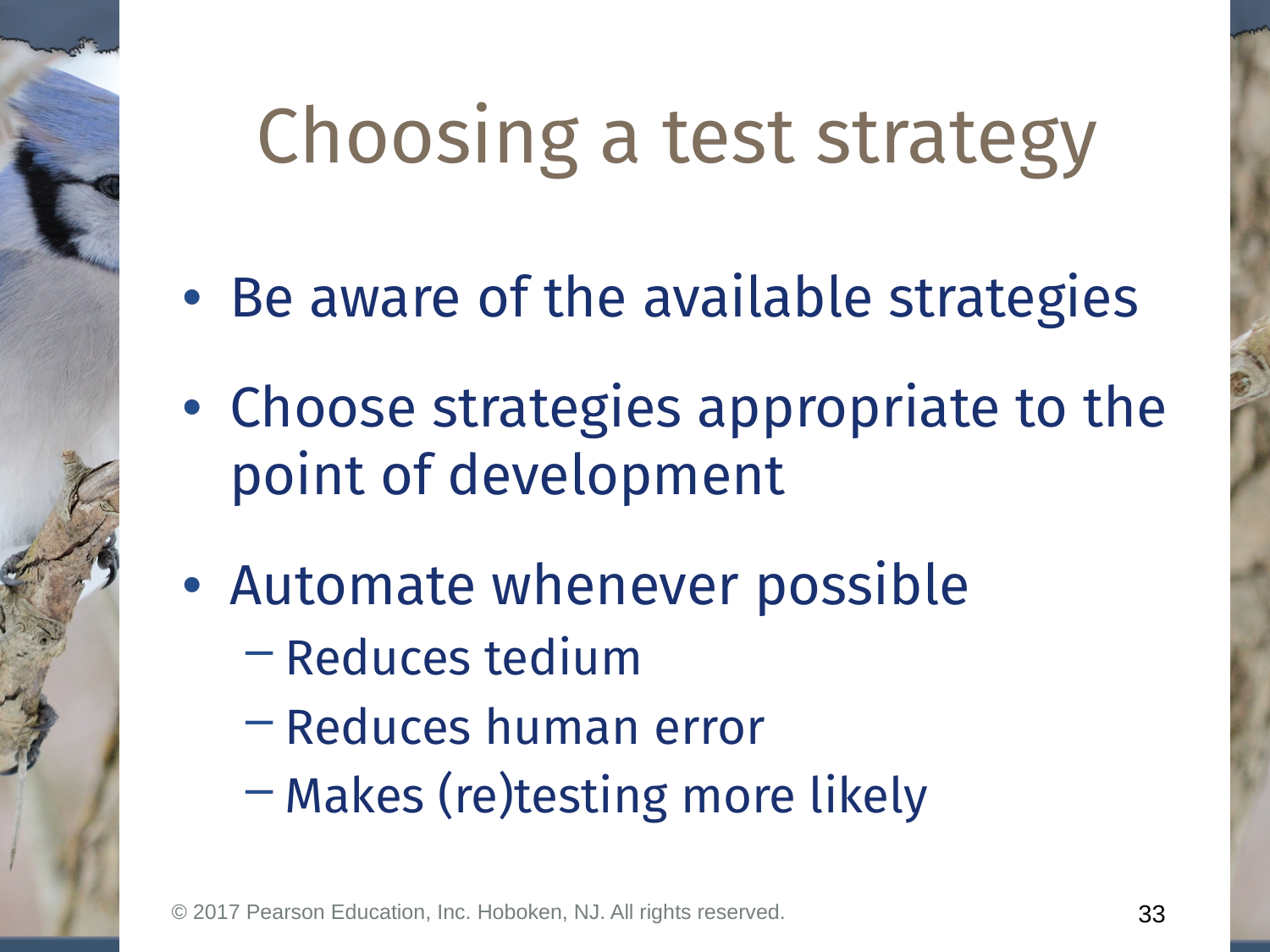

# Choosing a test strategy
Be aware of the available strategies
Choose strategies appropriate to the point of development
Automate whenever possible
Reduces tedium
Reduces human error
Makes (re)testing more likely
© 2017 Pearson Education, Inc. Hoboken, NJ. All rights reserved.